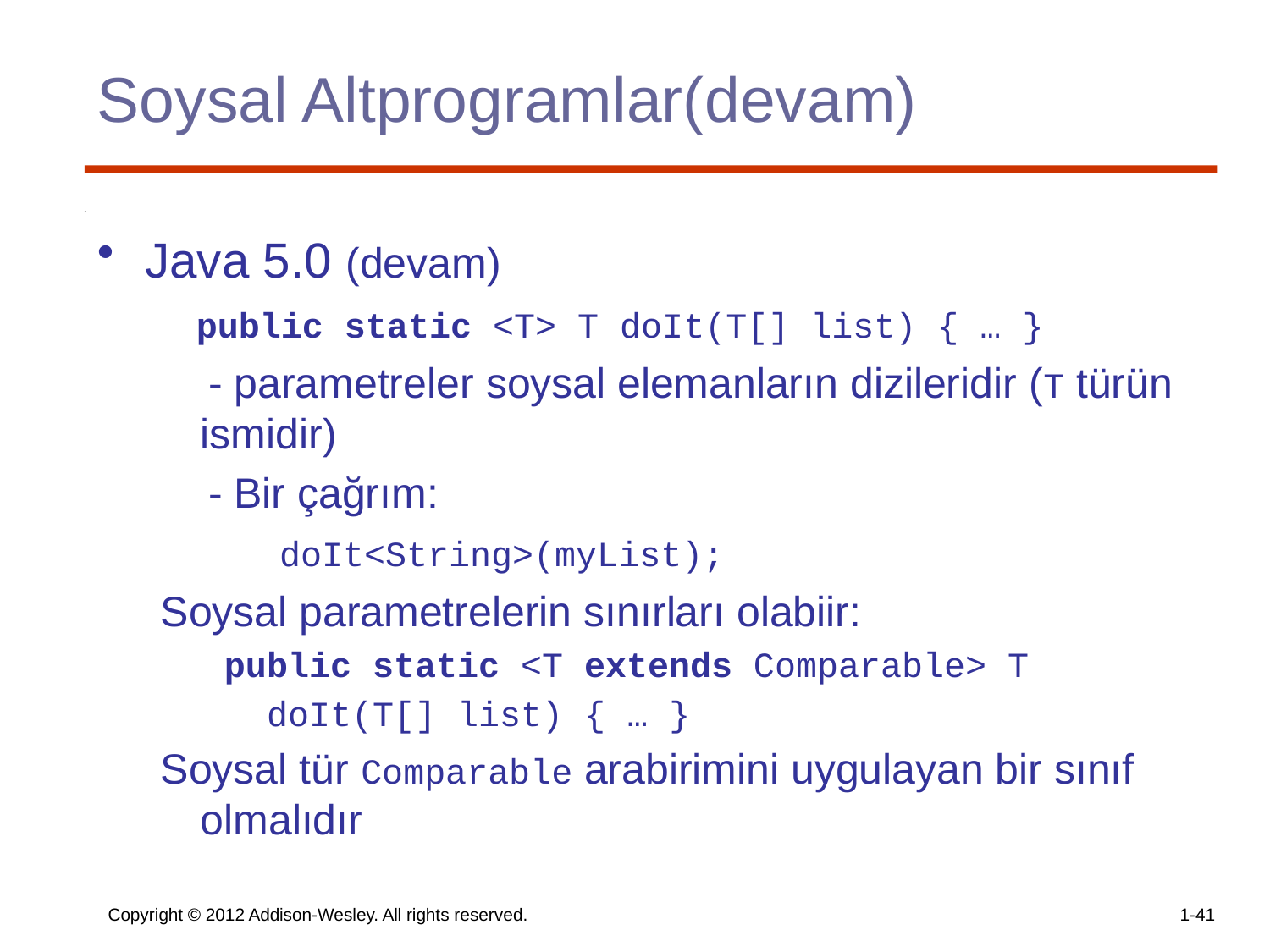

# Soysal Altprogramlar(devam)
Java 5.0 (devam)
   public static <T> T doIt(T[] list) { … }
    - parametreler soysal elemanların dizileridir (T türün ismidir)
    - Bir çağrım:
          doIt<String>(myList);
Soysal parametrelerin sınırları olabiir:
   public static <T extends Comparable> T
     doIt(T[] list) { … }
Soysal tür Comparable arabirimini uygulayan bir sınıf olmalıdır
Copyright © 2012 Addison-Wesley. All rights reserved.
1-41